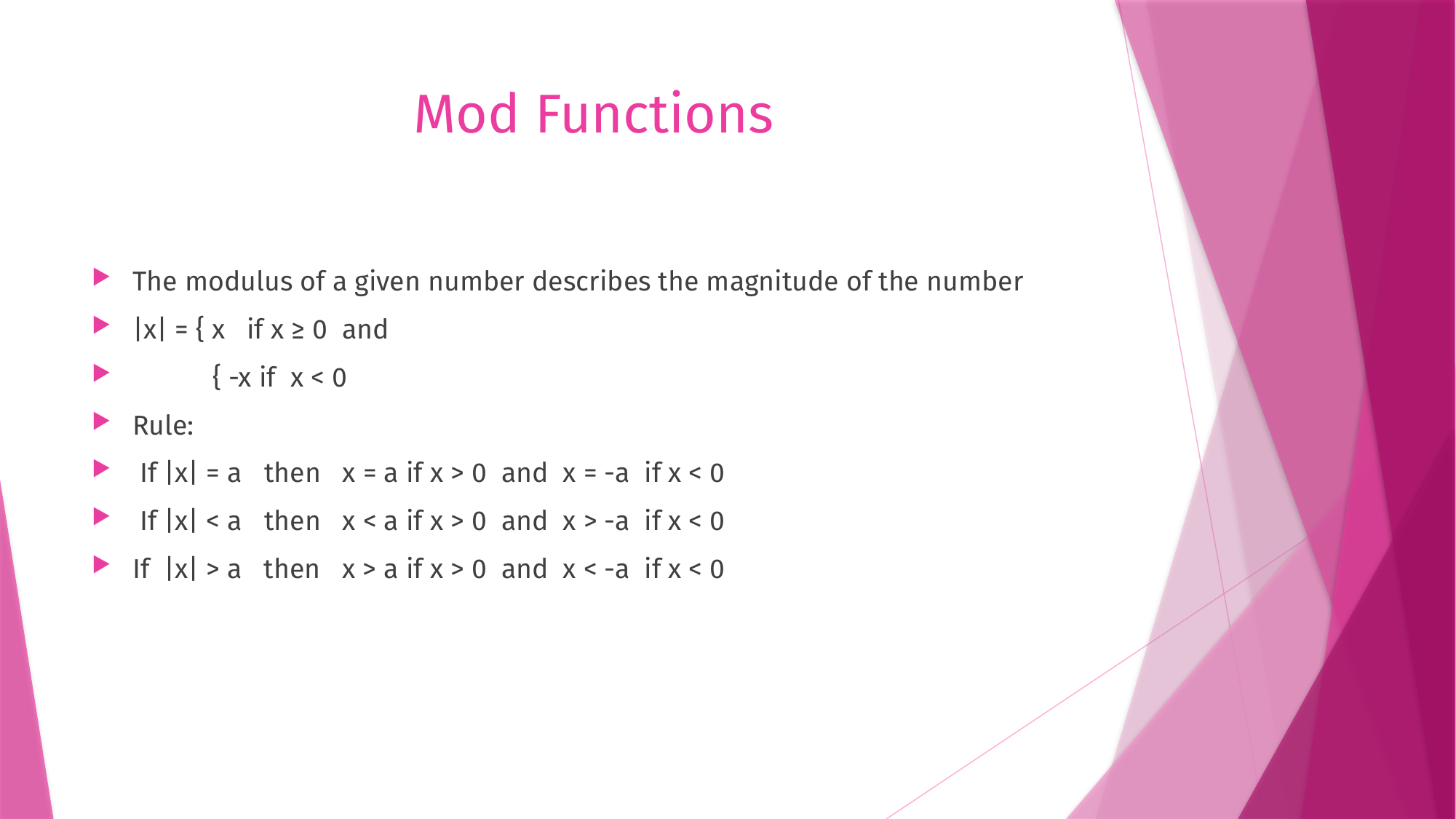

# Mod Functions
The modulus of a given number describes the magnitude of the number
|x| = { x   if x ≥ 0  and
           { -x if  x < 0
Rule:
 If |x| = a   then   x = a if x > 0  and  x = -a  if x < 0
 If |x| < a   then   x < a if x > 0  and  x > -a  if x < 0
If  |x| > a   then   x > a if x > 0  and  x < -a  if x < 0